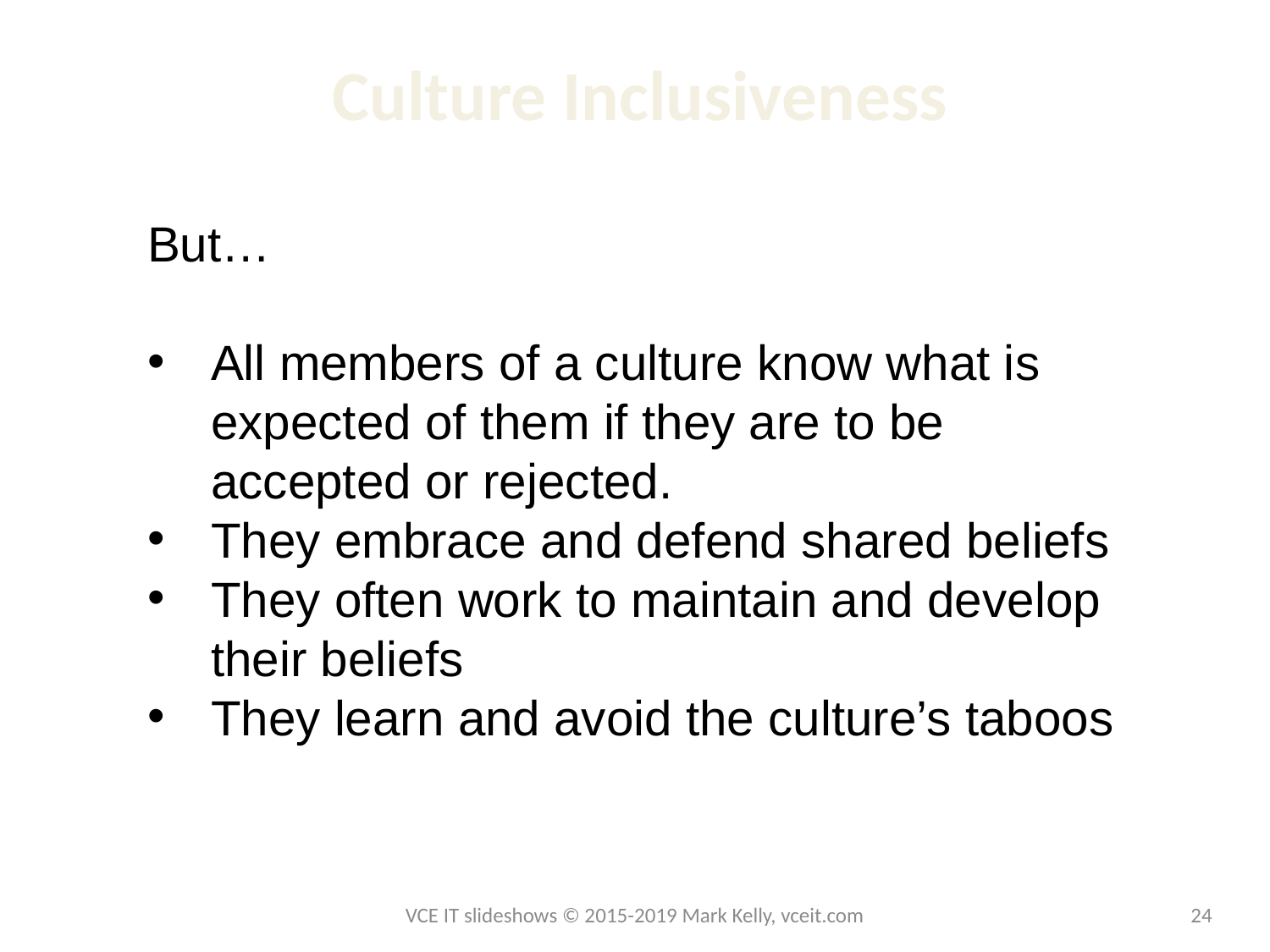

# Culture Inclusiveness
But…

All members of a culture know what is expected of them if they are to be accepted or rejected.
They embrace and defend shared beliefs
They often work to maintain and develop their beliefs
They learn and avoid the culture’s taboos

VCE IT slideshows © 2015-2019 Mark Kelly, vceit.com
24